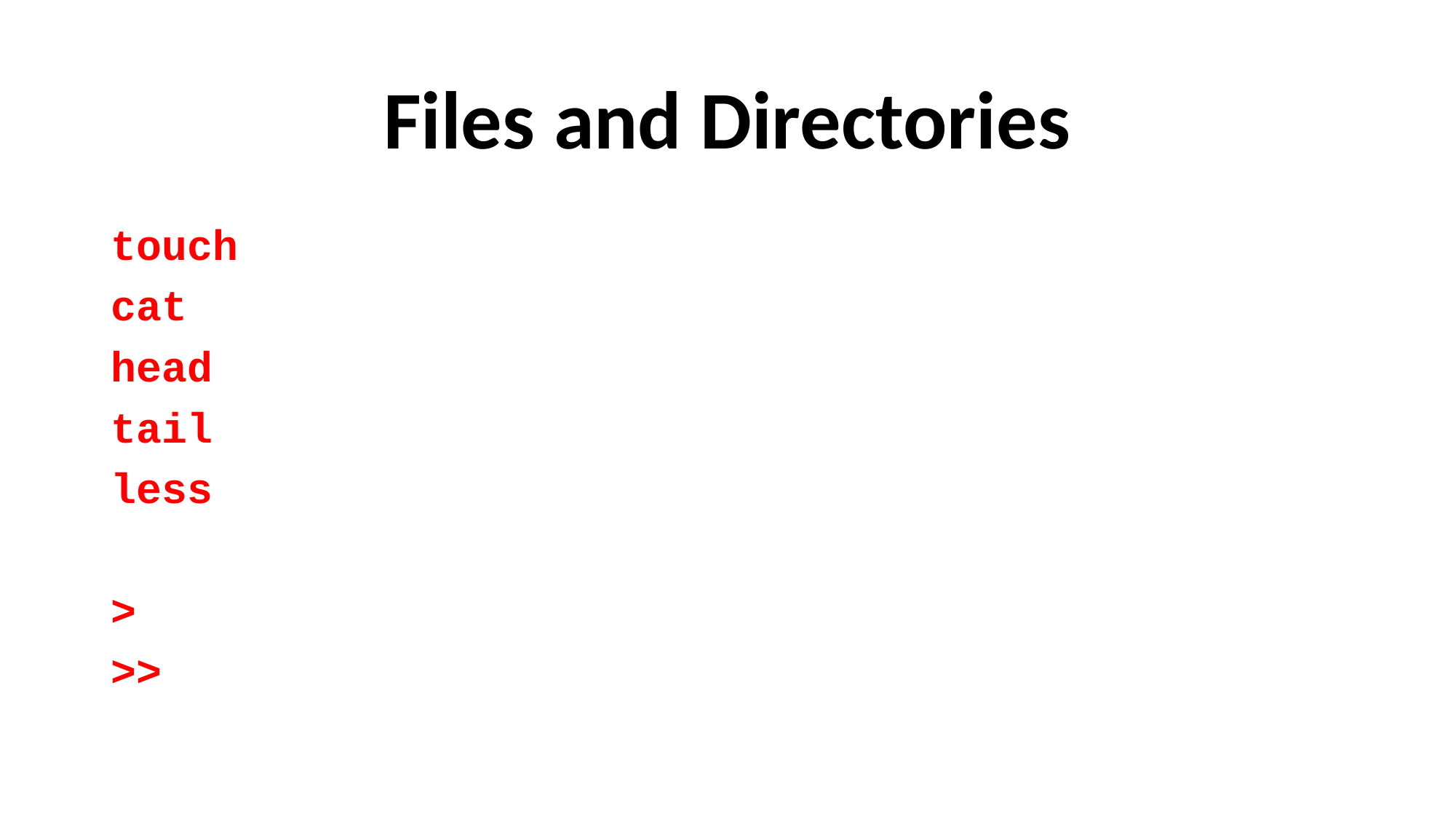

# Files and Directories
touch
cat
head
tail
less

>
>>